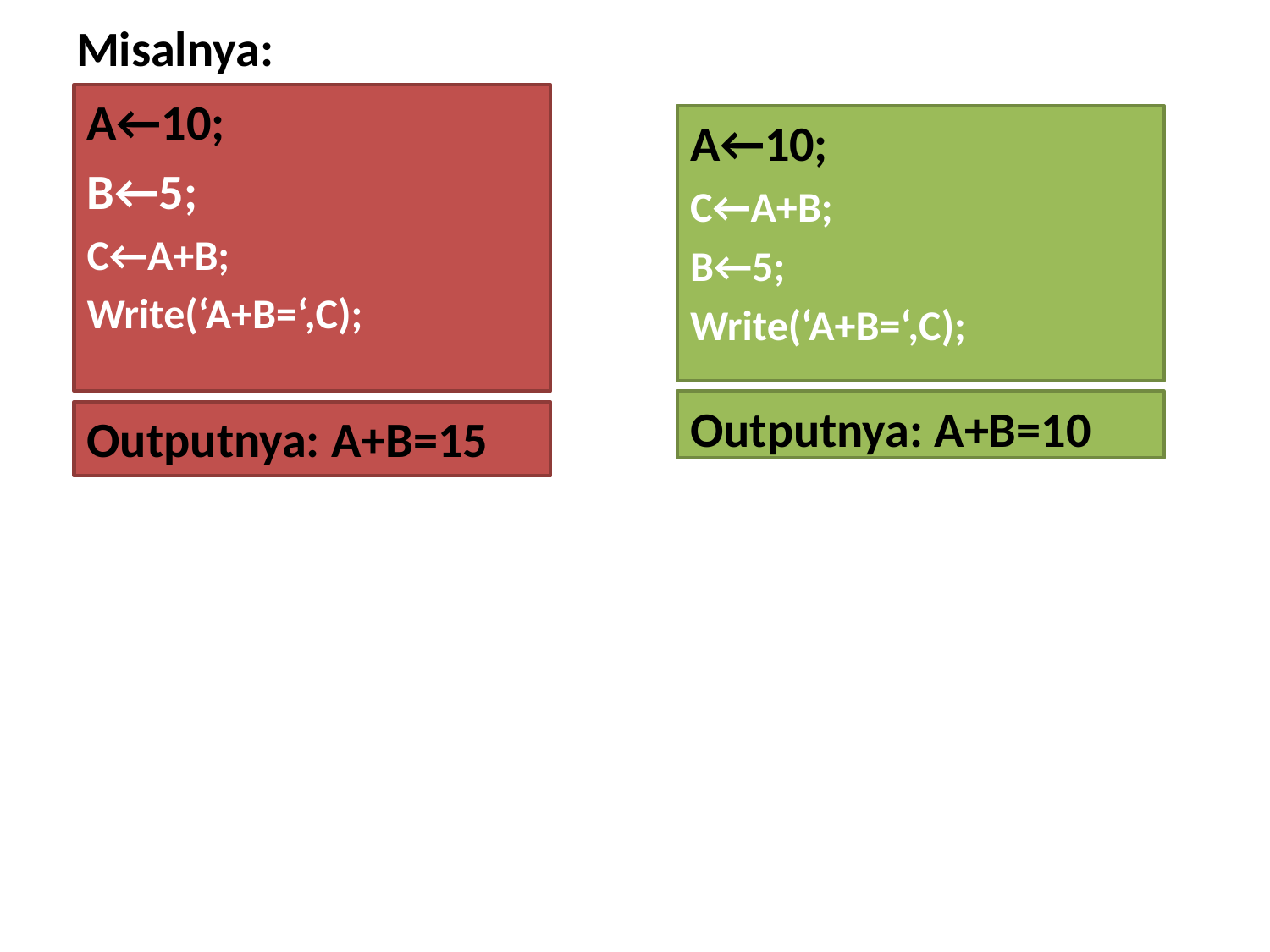

Misalnya:

A←10;
B←5;
C←A+B;
Write(‘A+B=‘,C);

A←10;
C←A+B;
B←5;
Write(‘A+B=‘,C);

Outputnya: A+B=10
Outputnya: A+B=15